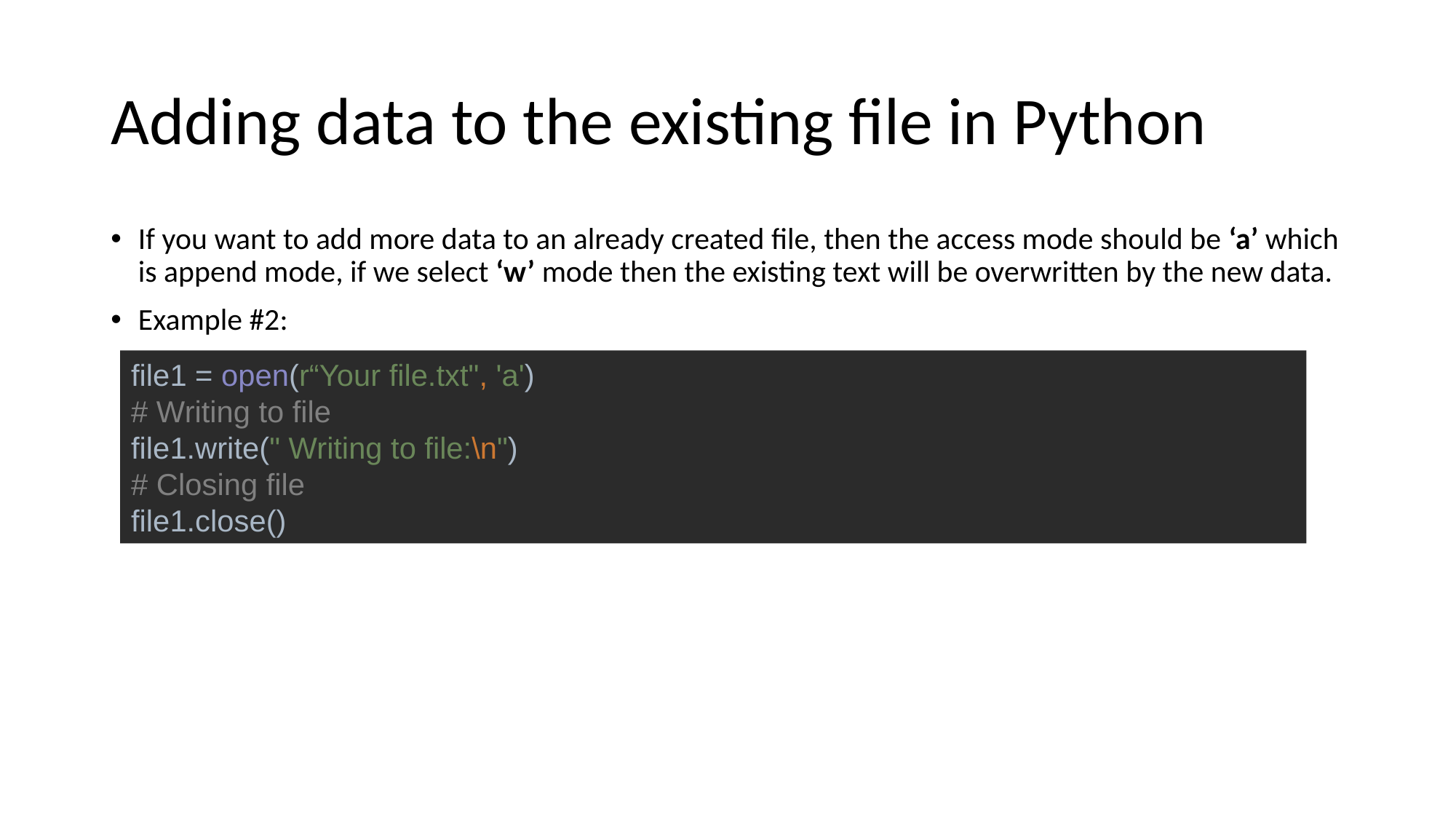

# Adding data to the existing file in Python
If you want to add more data to an already created file, then the access mode should be ‘a’ which is append mode, if we select ‘w’ mode then the existing text will be overwritten by the new data.
Example #2:

file1 = open(r“Your file.txt", 'a')
# Writing to file
file1.write(" Writing to file:\n")
# Closing file
file1.close()